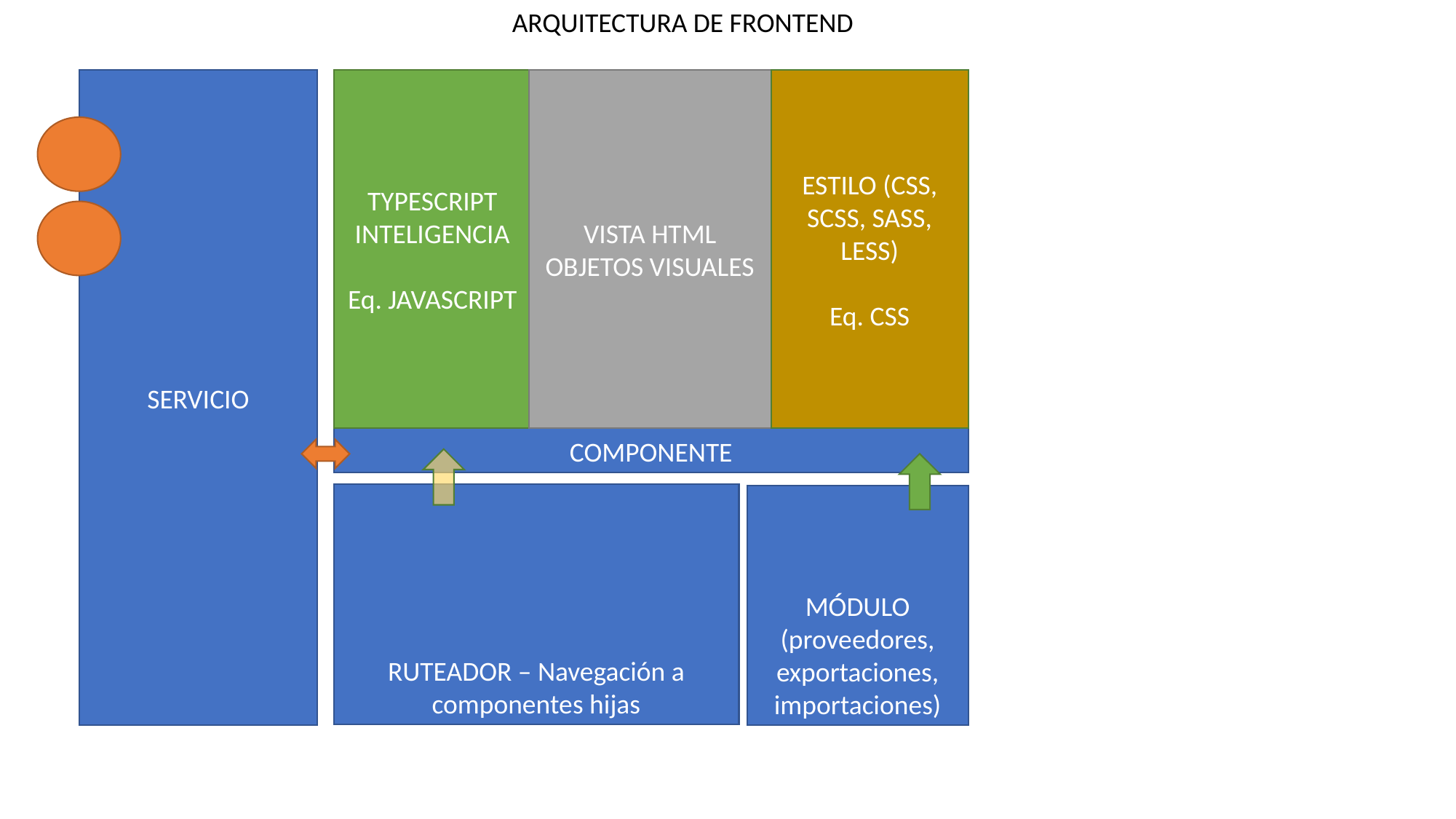

ARQUITECTURA DE FRONTEND
ESTILO (CSS, SCSS, SASS, LESS)

Eq. CSS
VISTA HTML
OBJETOS VISUALES
TYPESCRIPT
INTELIGENCIA

Eq. JAVASCRIPT
SERVICIO
COMPONENTE

RUTEADOR – Navegación a componentes hijas
MÓDULO (proveedores, exportaciones, importaciones)